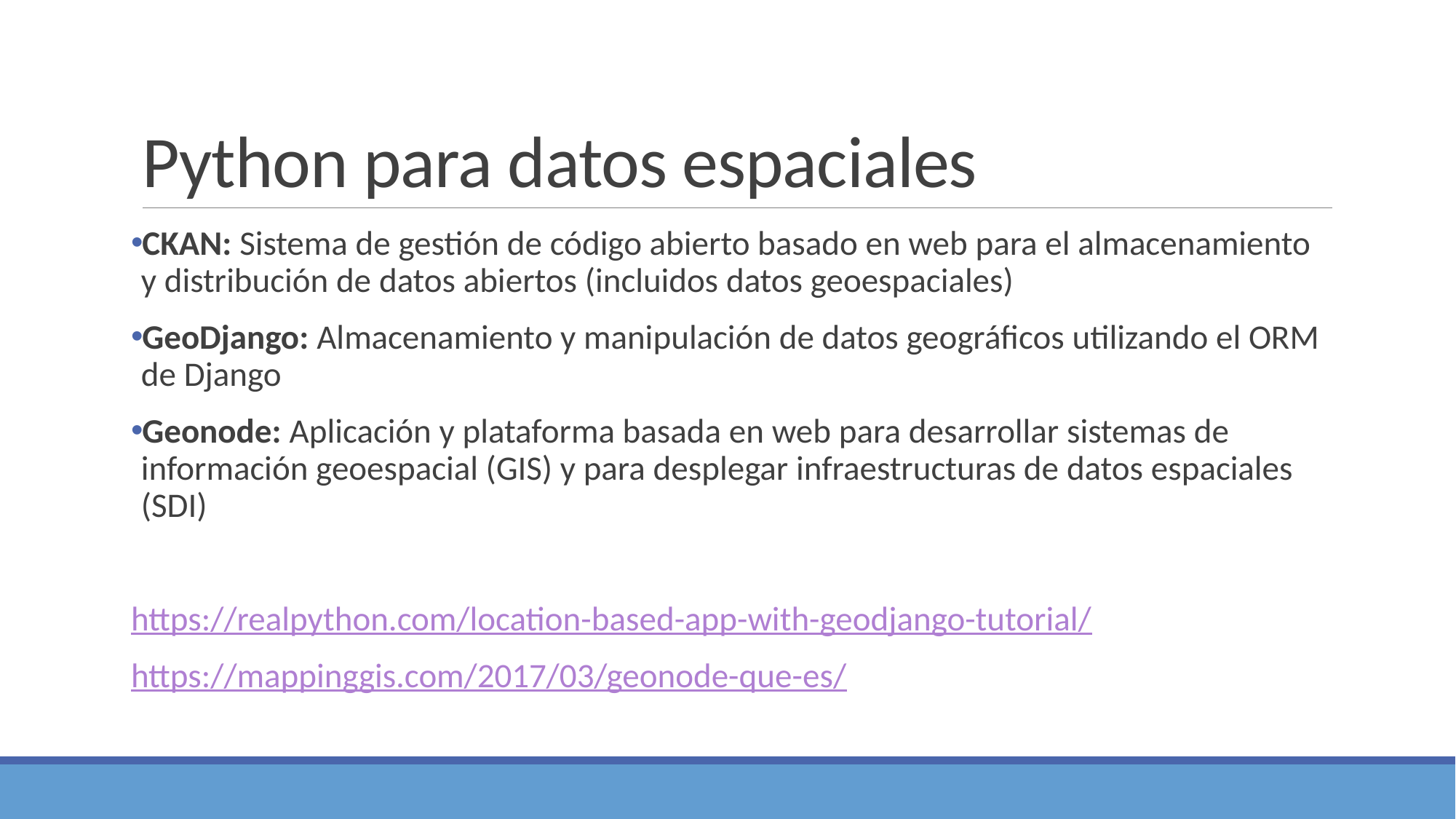

# Python para datos espaciales
CKAN: Sistema de gestión de código abierto basado en web para el almacenamiento y distribución de datos abiertos (incluidos datos geoespaciales)
GeoDjango: Almacenamiento y manipulación de datos geográficos utilizando el ORM de Django
Geonode: Aplicación y plataforma basada en web para desarrollar sistemas de información geoespacial (GIS) y para desplegar infraestructuras de datos espaciales (SDI)

https://realpython.com/location-based-app-with-geodjango-tutorial/
https://mappinggis.com/2017/03/geonode-que-es/